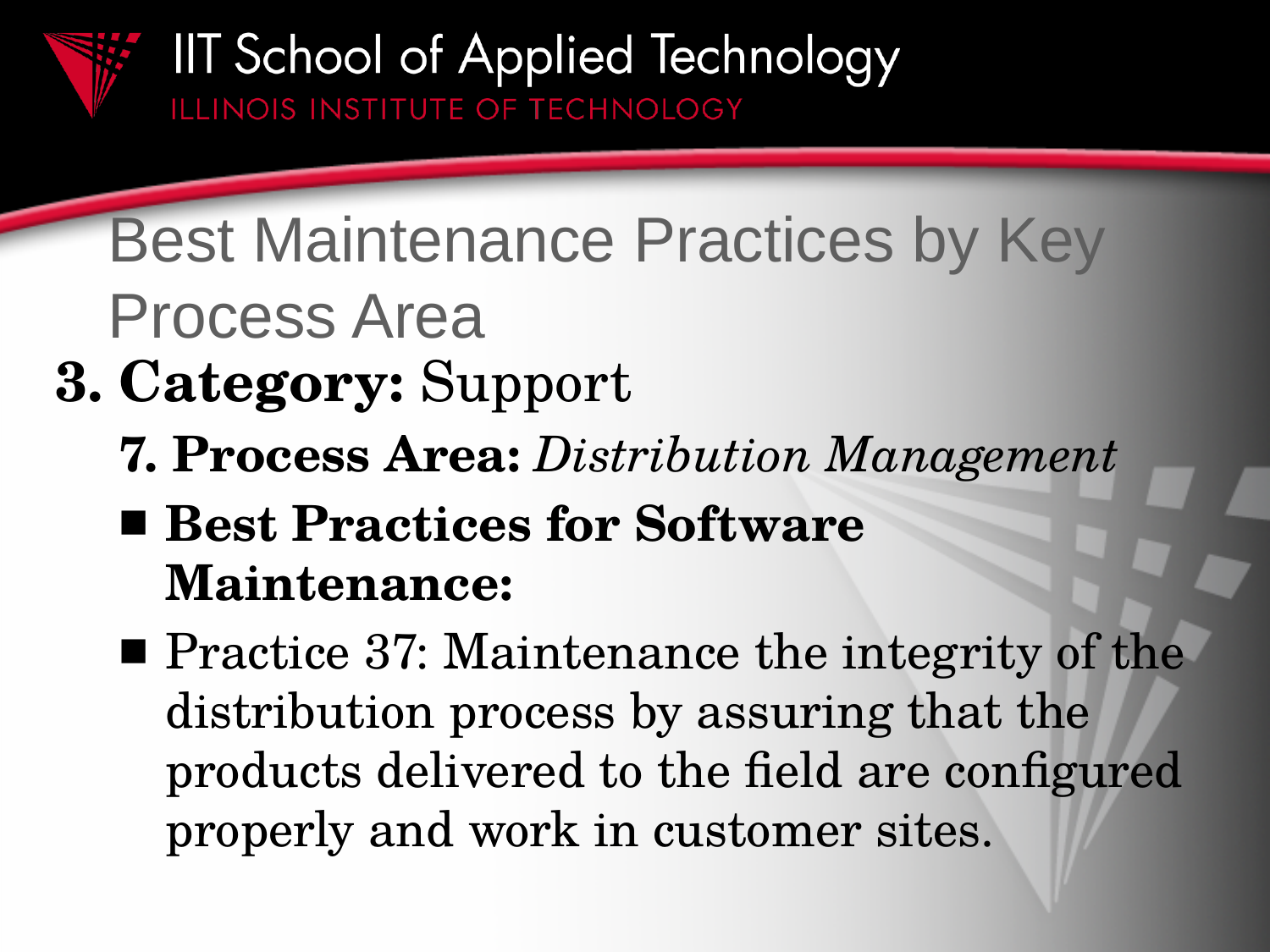

# Best Maintenance Practices by Key Process Area
3. Category: Support
7. Process Area: Distribution Management
Best Practices for Software Maintenance:
Practice 37: Maintenance the integrity of the distribution process by assuring that the products delivered to the field are configured properly and work in customer sites.